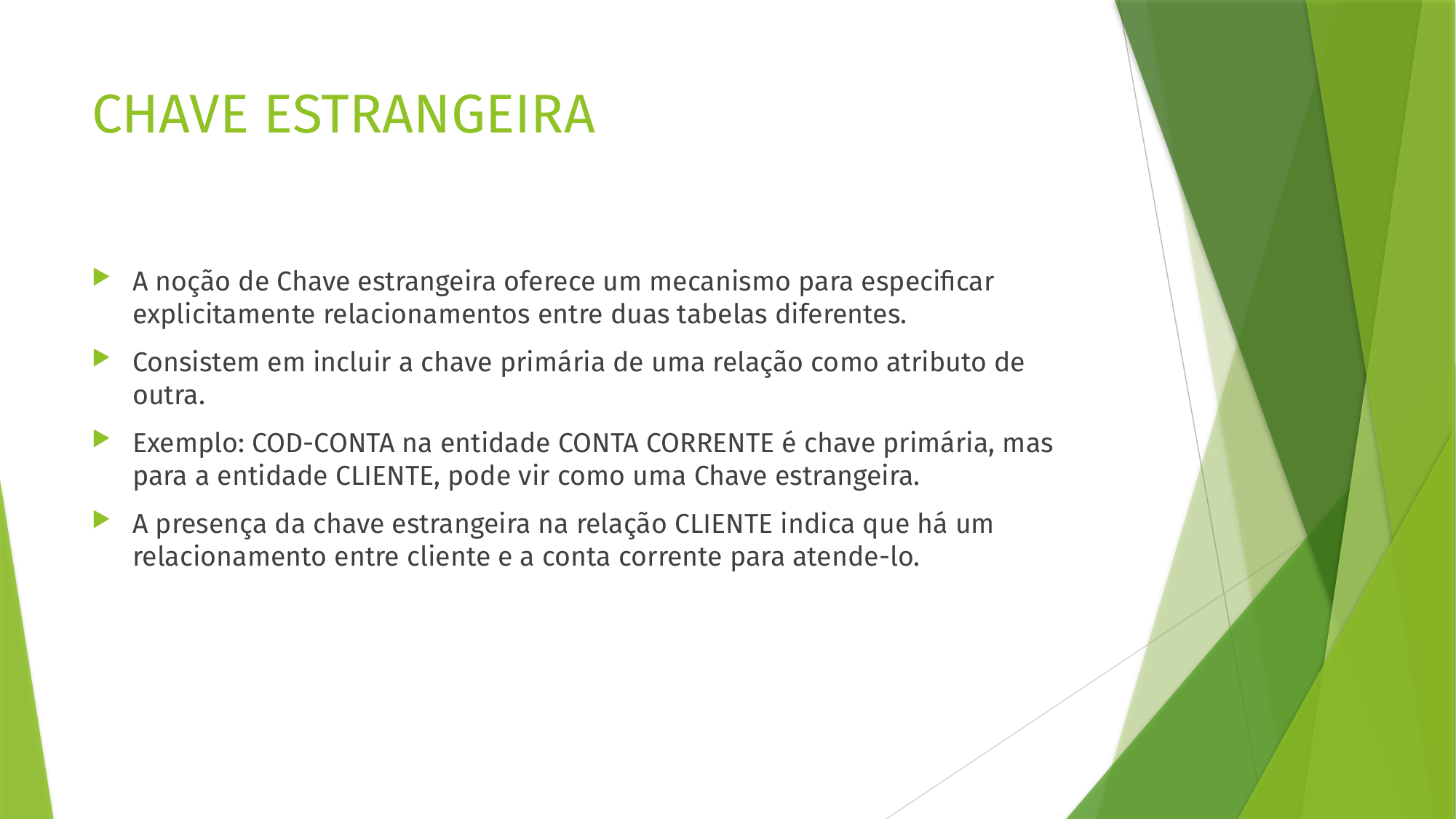

# CHAVE ESTRANGEIRA
A noção de Chave estrangeira oferece um mecanismo para especificar explicitamente relacionamentos entre duas tabelas diferentes.
Consistem em incluir a chave primária de uma relação como atributo de outra.
Exemplo: COD-CONTA na entidade CONTA CORRENTE é chave primária, mas para a entidade CLIENTE, pode vir como uma Chave estrangeira.
A presença da chave estrangeira na relação CLIENTE indica que há um relacionamento entre cliente e a conta corrente para atende-lo.